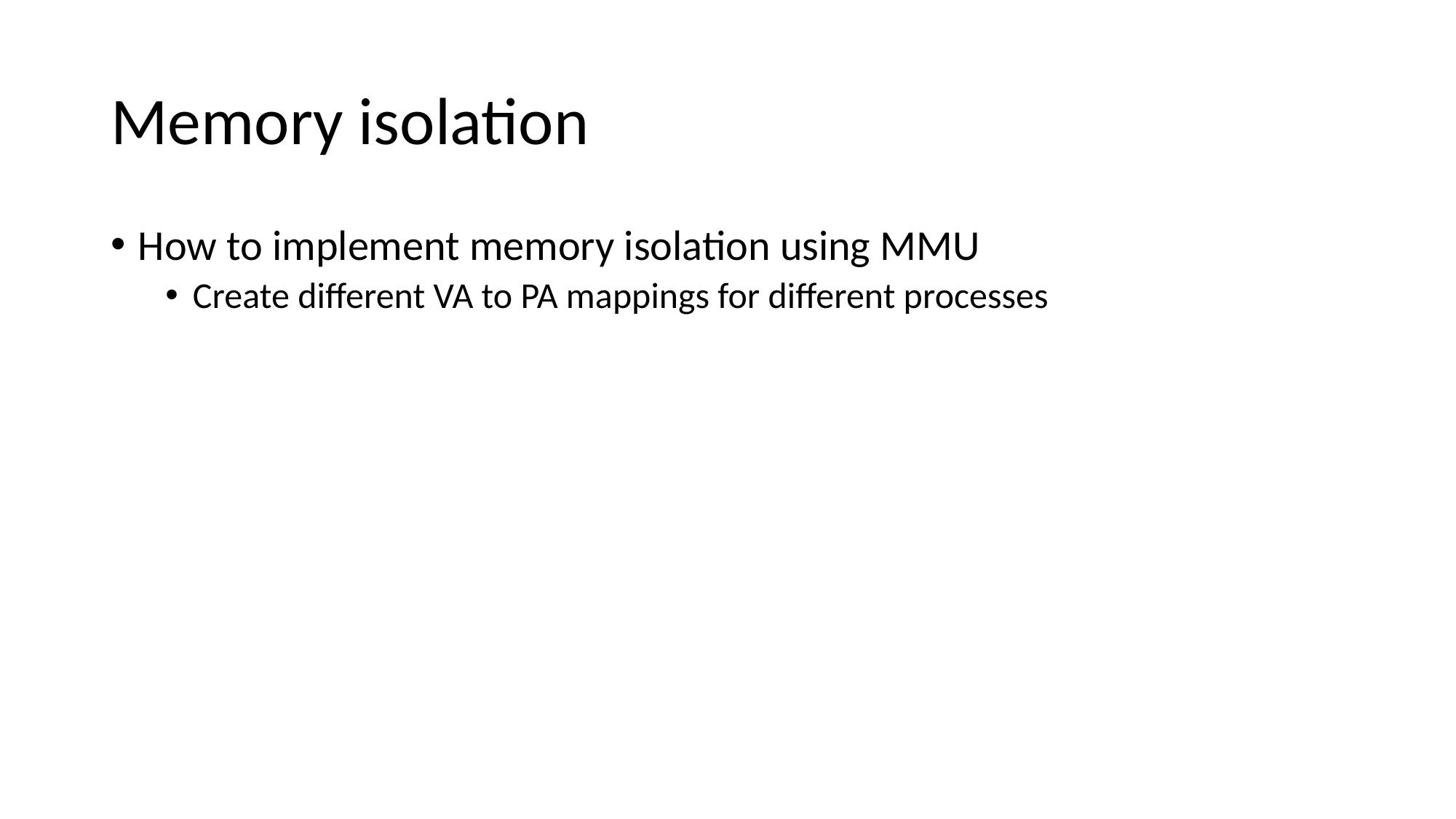

# Memory isolation
How to implement memory isolation using MMU
Create different VA to PA mappings for different processes